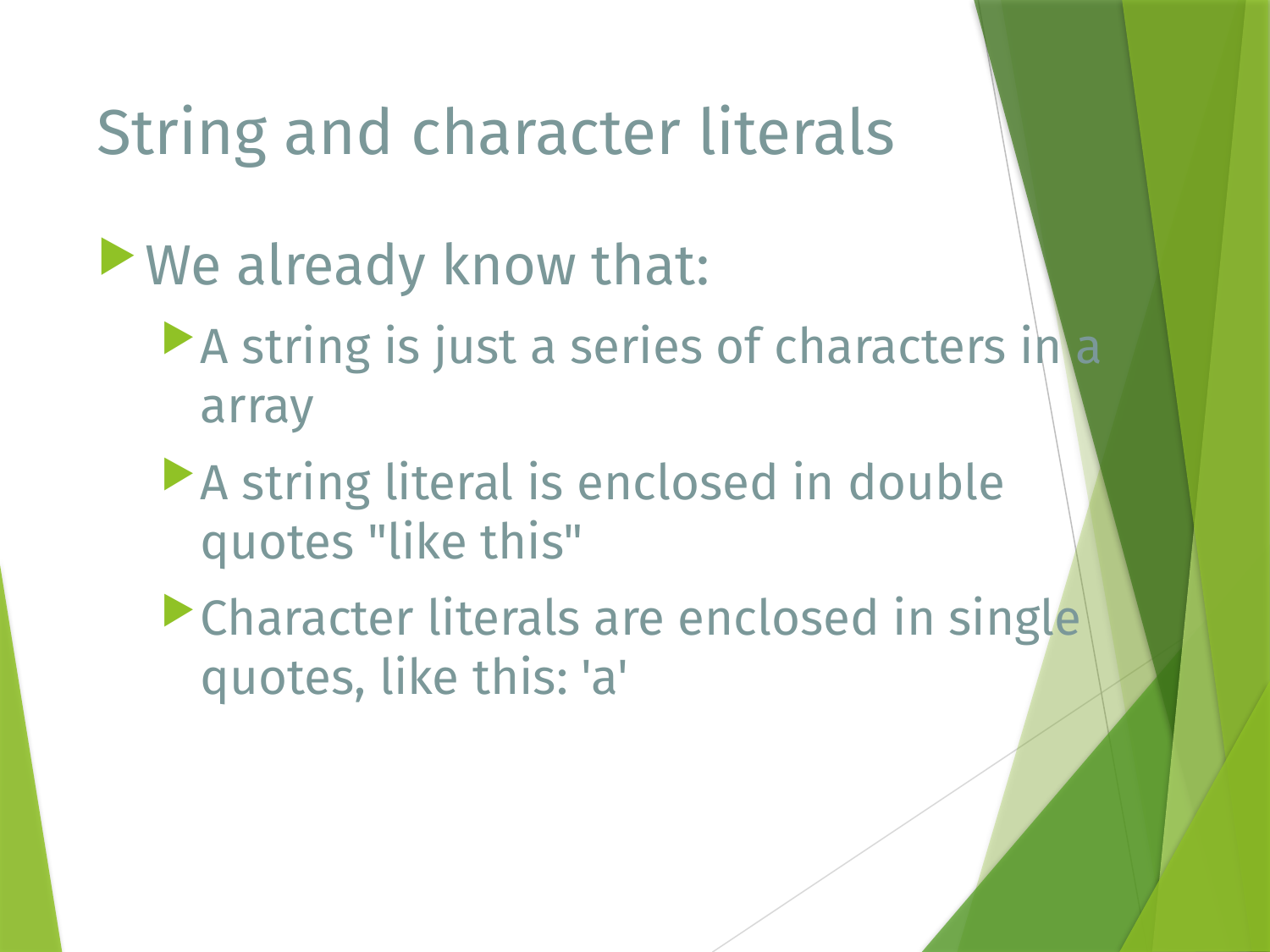

# String and character literals
We already know that:
A string is just a series of characters in a array
A string literal is enclosed in double quotes "like this"
Character literals are enclosed in single quotes, like this: 'a'